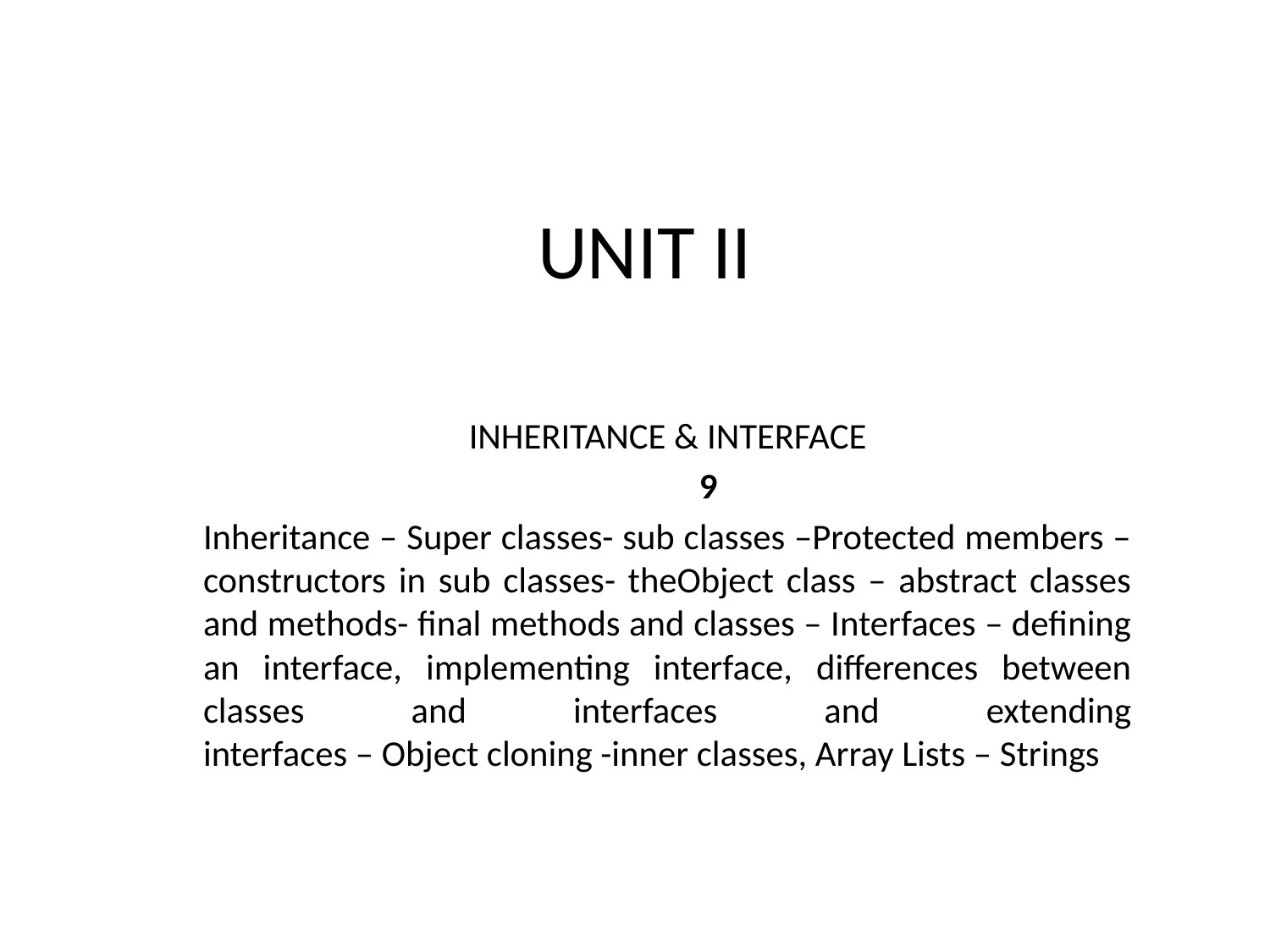

# UNIT II
INHERITANCE & INTERFACE
					9
Inheritance – Super classes- sub classes –Protected members – constructors in sub classes- theObject class – abstract classes and methods- final methods and classes – Interfaces – defining an interface, implementing interface, differences between classes and interfaces and extending
interfaces – Object cloning -inner classes, Array Lists – Strings